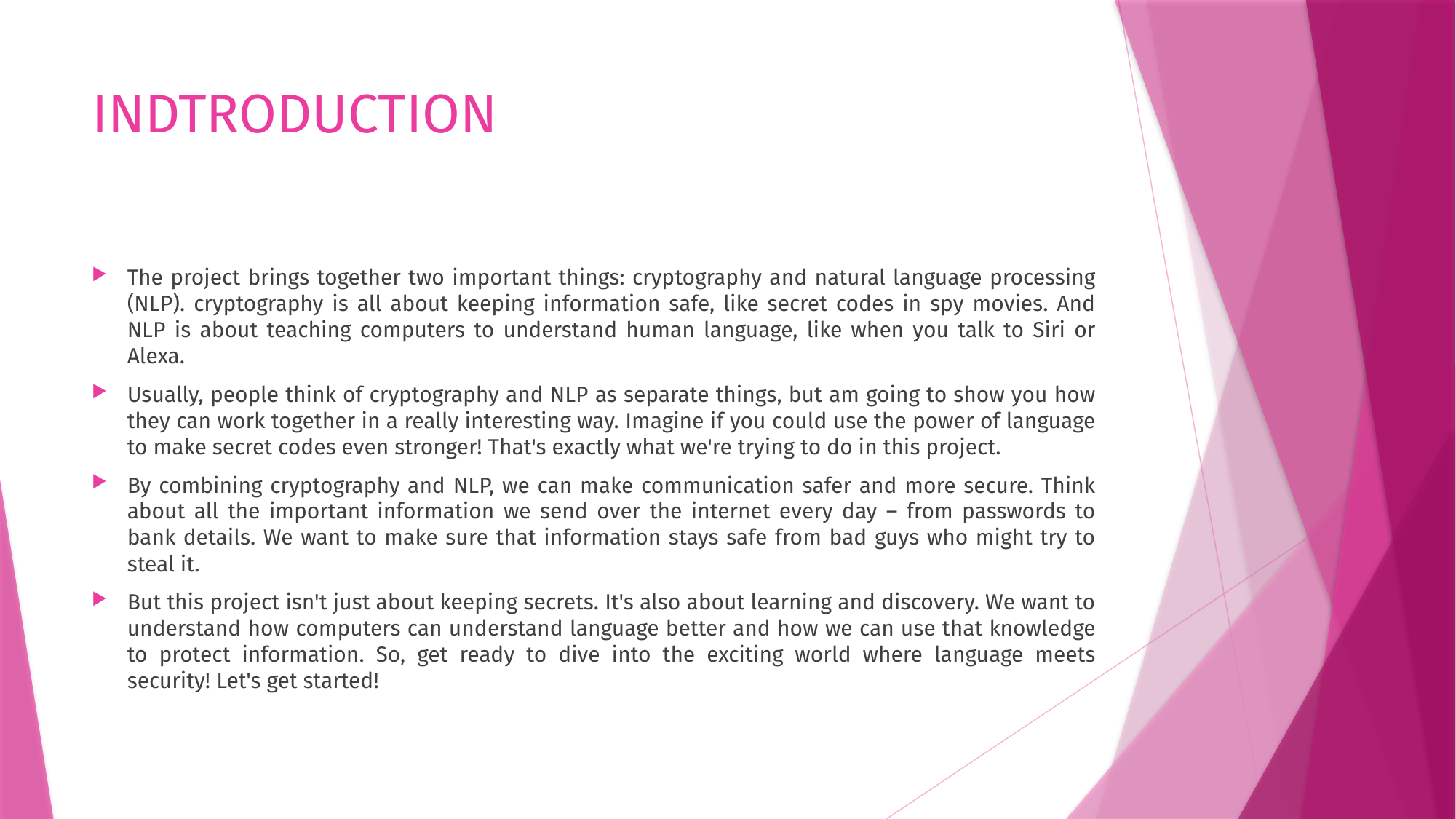

# INDTRODUCTION
The project brings together two important things: cryptography and natural language processing (NLP). cryptography is all about keeping information safe, like secret codes in spy movies. And NLP is about teaching computers to understand human language, like when you talk to Siri or Alexa.
Usually, people think of cryptography and NLP as separate things, but am going to show you how they can work together in a really interesting way. Imagine if you could use the power of language to make secret codes even stronger! That's exactly what we're trying to do in this project.
By combining cryptography and NLP, we can make communication safer and more secure. Think about all the important information we send over the internet every day – from passwords to bank details. We want to make sure that information stays safe from bad guys who might try to steal it.
But this project isn't just about keeping secrets. It's also about learning and discovery. We want to understand how computers can understand language better and how we can use that knowledge to protect information. So, get ready to dive into the exciting world where language meets security! Let's get started!